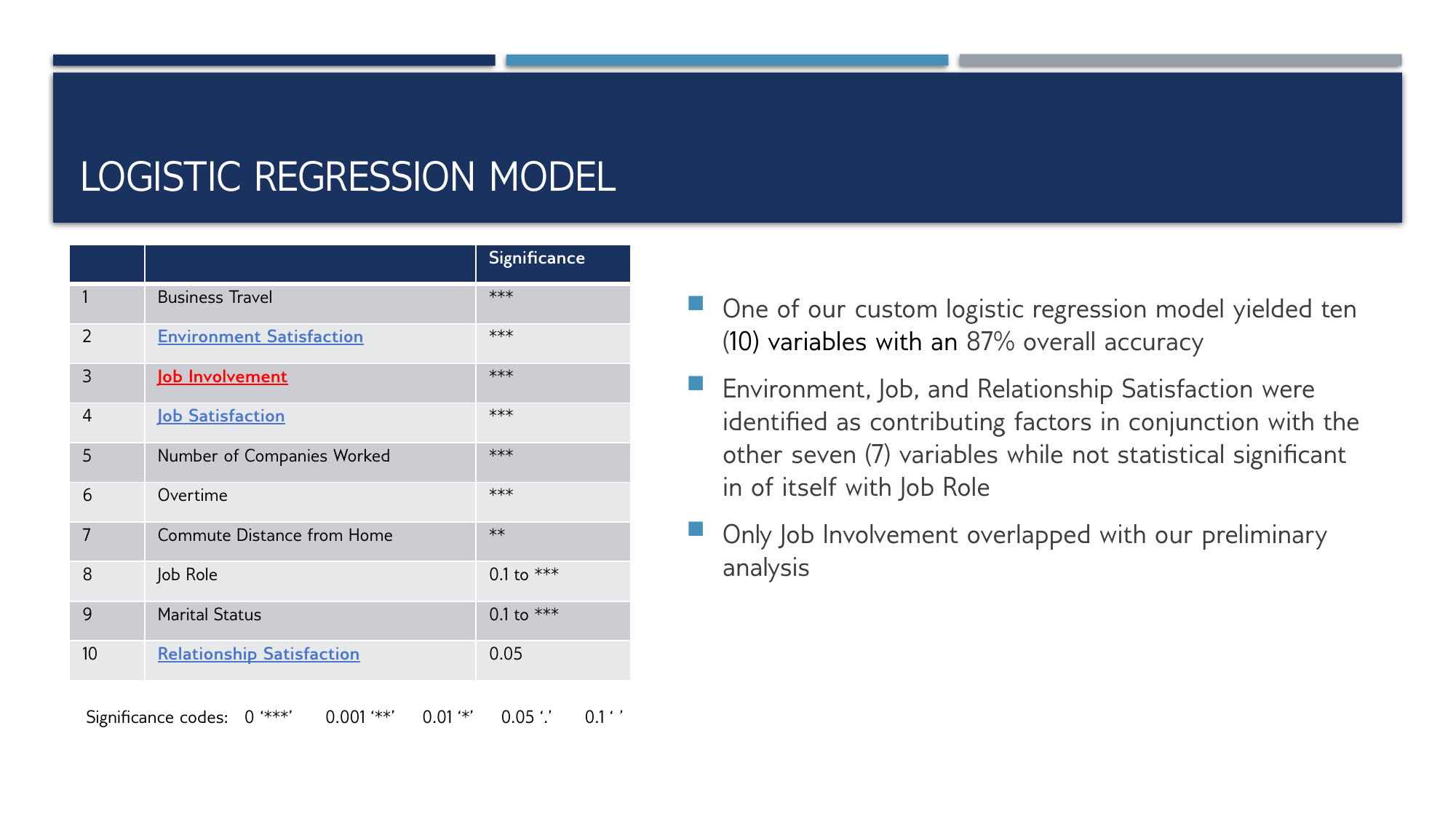

# LOGISTIC REGRESSION MODEL
|  |  | Significance |
| --- | --- | --- |
| 1 | Business Travel | \*\*\* |
| 2 | Environment Satisfaction | \*\*\* |
| 3 | Job Involvement | \*\*\* |
| 4 | Job Satisfaction | \*\*\* |
| 5 | Number of Companies Worked | \*\*\* |
| 6 | Overtime | \*\*\* |
| 7 | Commute Distance from Home | \*\* |
| 8 | Job Role | 0.1 to \*\*\* |
| 9 | Marital Status | 0.1 to \*\*\* |
| 10 | Relationship Satisfaction | 0.05 |
One of our custom logistic regression model yielded ten (10) variables with an 87% overall accuracy
Environment, Job, and Relationship Satisfaction were identified as contributing factors in conjunction with the other seven (7) variables while not statistical significant in of itself with Job Role
Only Job Involvement overlapped with our preliminary analysis

Significance codes:   0 ‘***’      0.001 ‘**’     0.01 ‘*’     0.05 ‘.’      0.1 ‘ ’